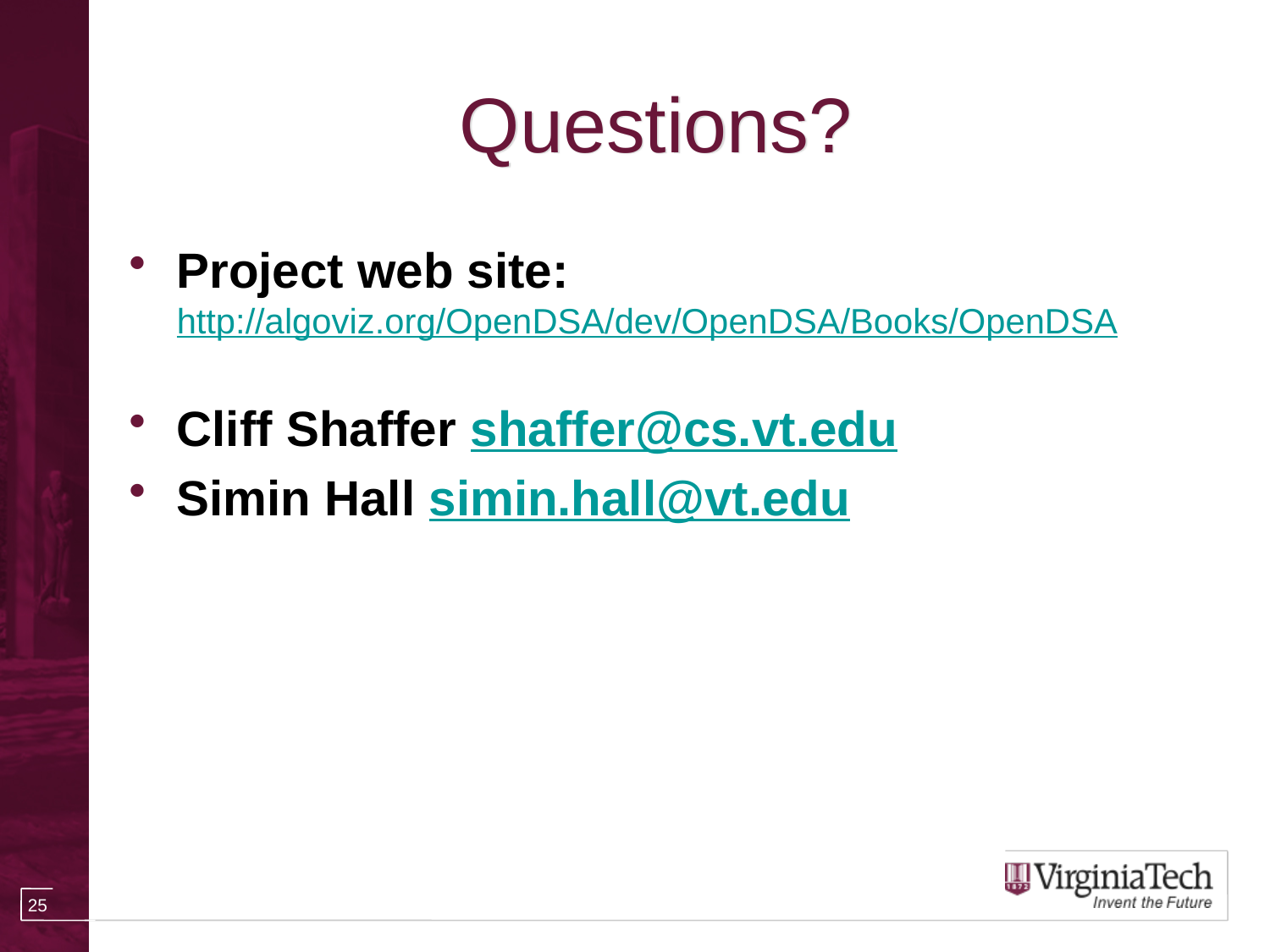

# Questions?
Project web site: http://algoviz.org/OpenDSA/dev/OpenDSA/Books/OpenDSA

Cliff Shaffer shaffer@cs.vt.edu
Simin Hall simin.hall@vt.edu

25